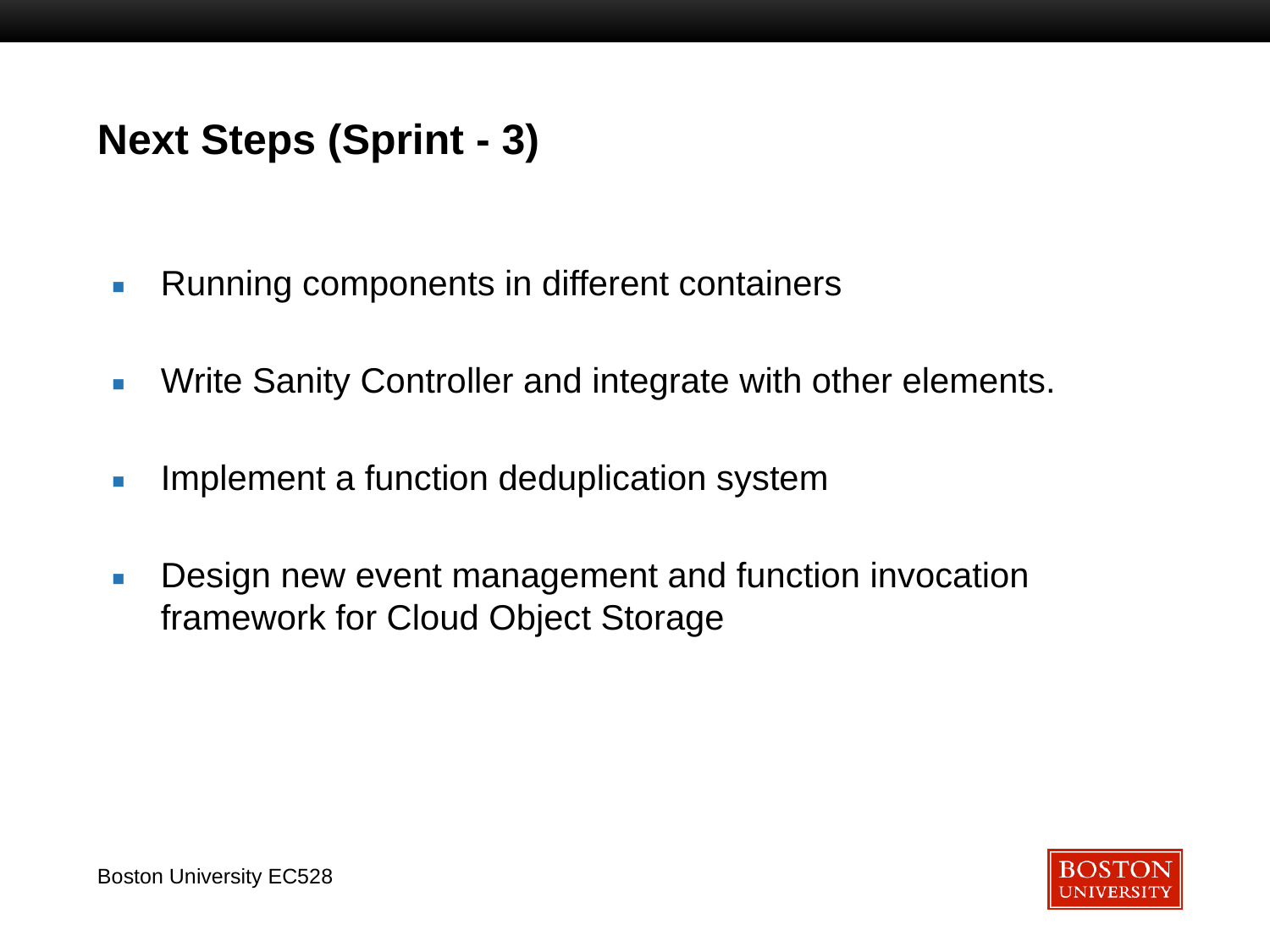

# Next Steps (Sprint - 3)
Running components in different containers

Write Sanity Controller and integrate with other elements.

Implement a function deduplication system

Design new event management and function invocation framework for Cloud Object Storage